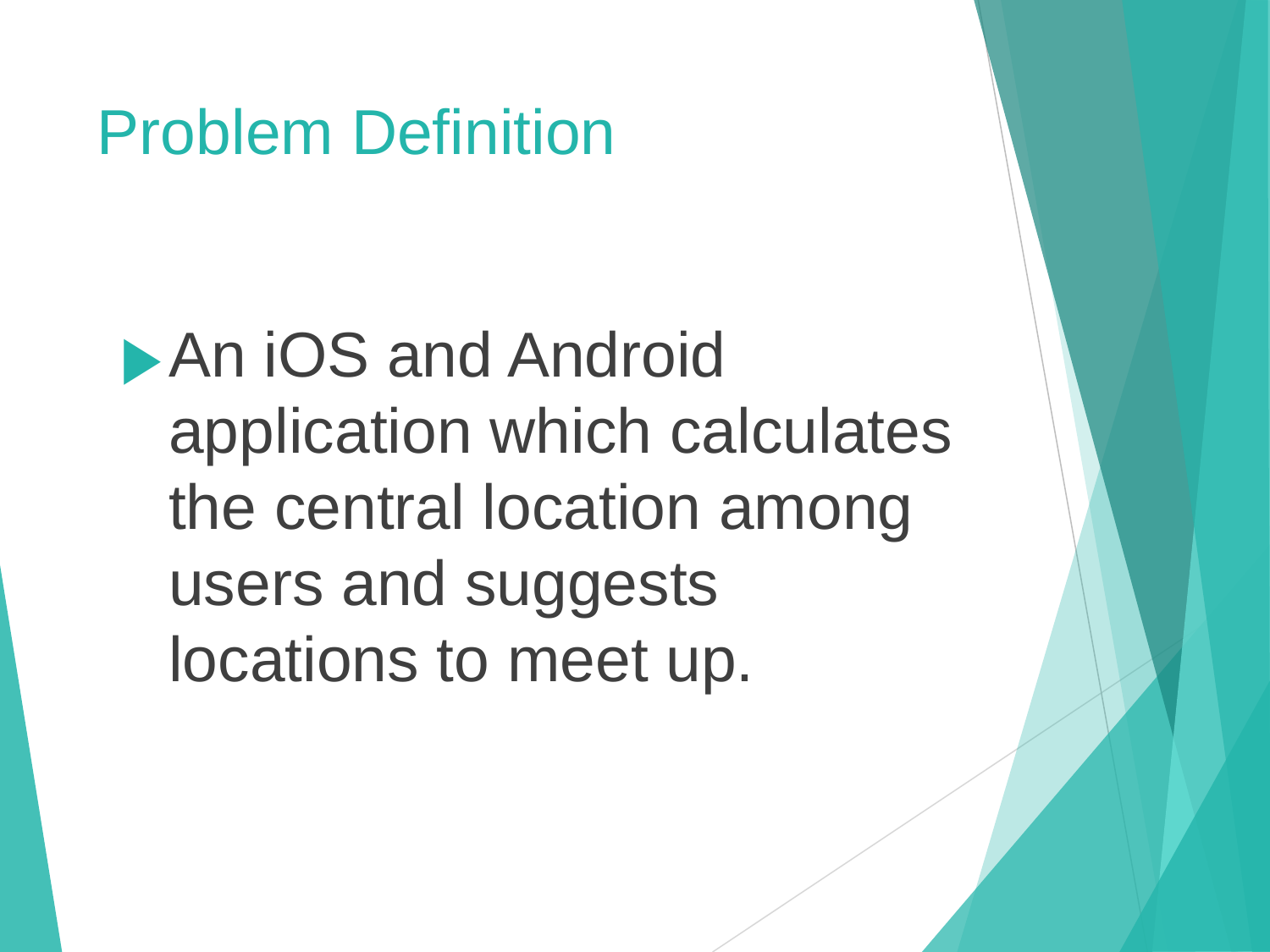

# Problem Definition
An iOS and Android application which calculates the central location among users and suggests locations to meet up.